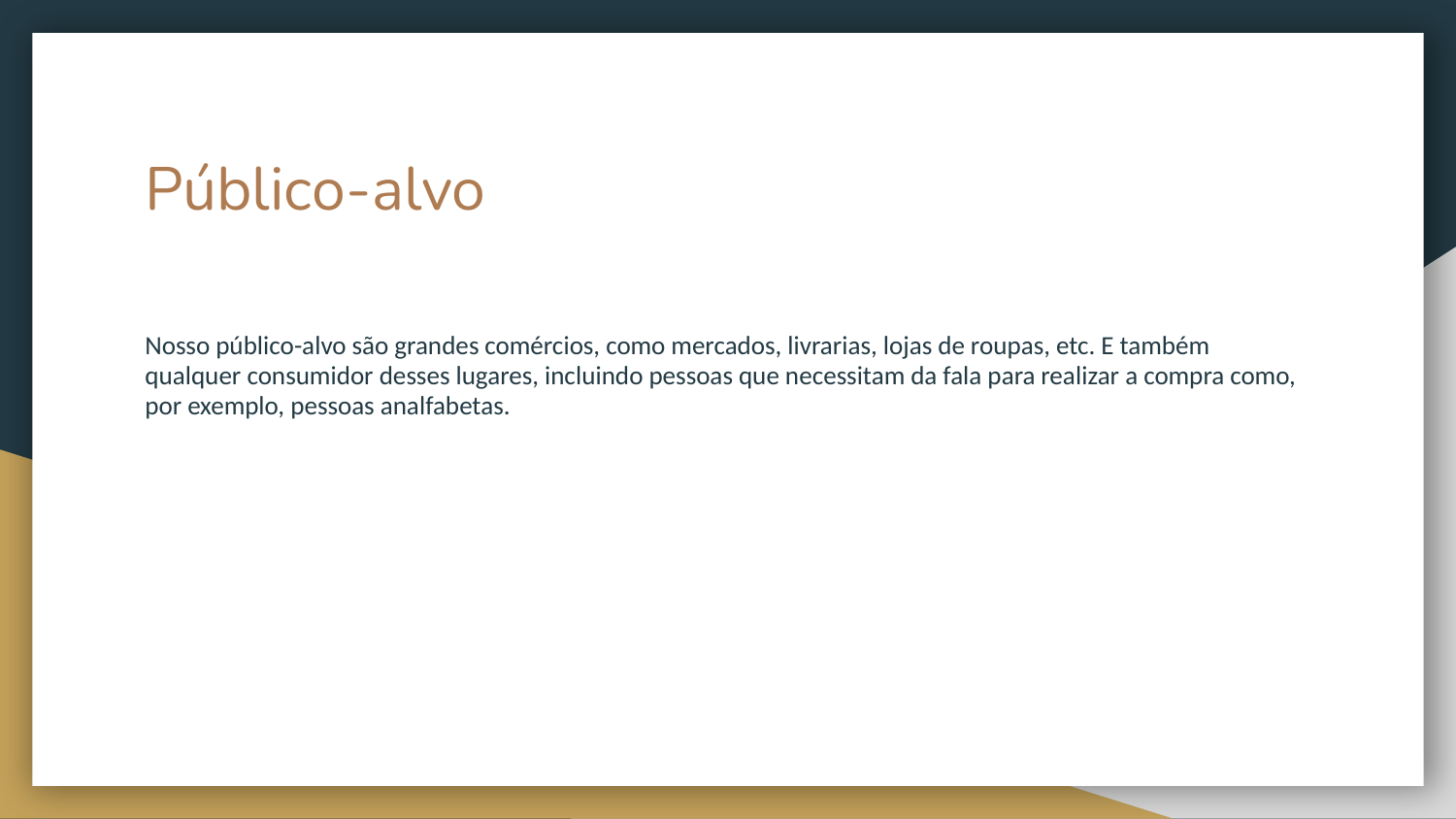

# Público-alvo
Nosso público-alvo são grandes comércios, como mercados, livrarias, lojas de roupas, etc. E também qualquer consumidor desses lugares, incluindo pessoas que necessitam da fala para realizar a compra como, por exemplo, pessoas analfabetas.